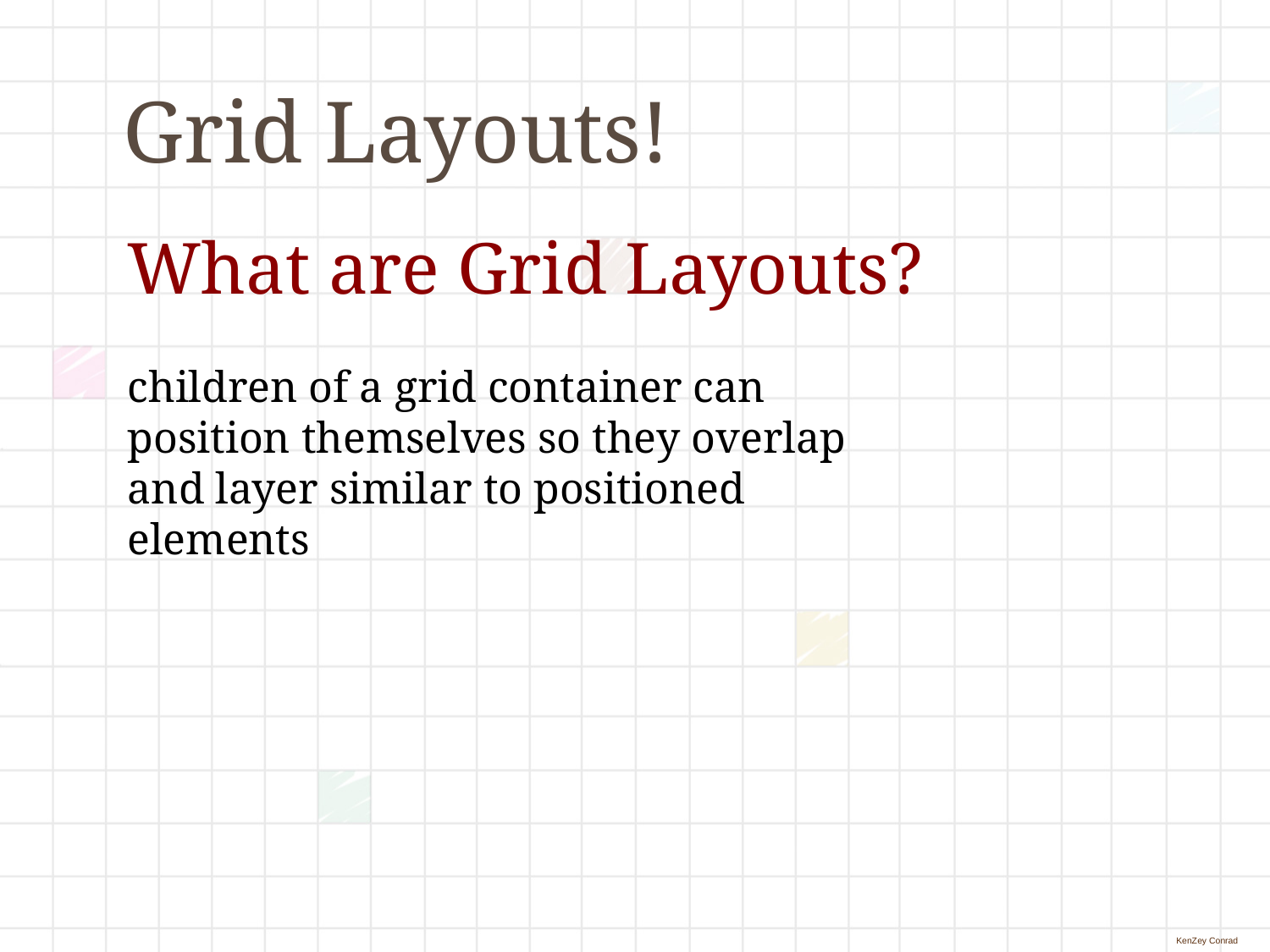

# Grid Layouts!

What are Grid Layouts?

children of a grid container can position themselves so they overlap and layer similar to positioned elements